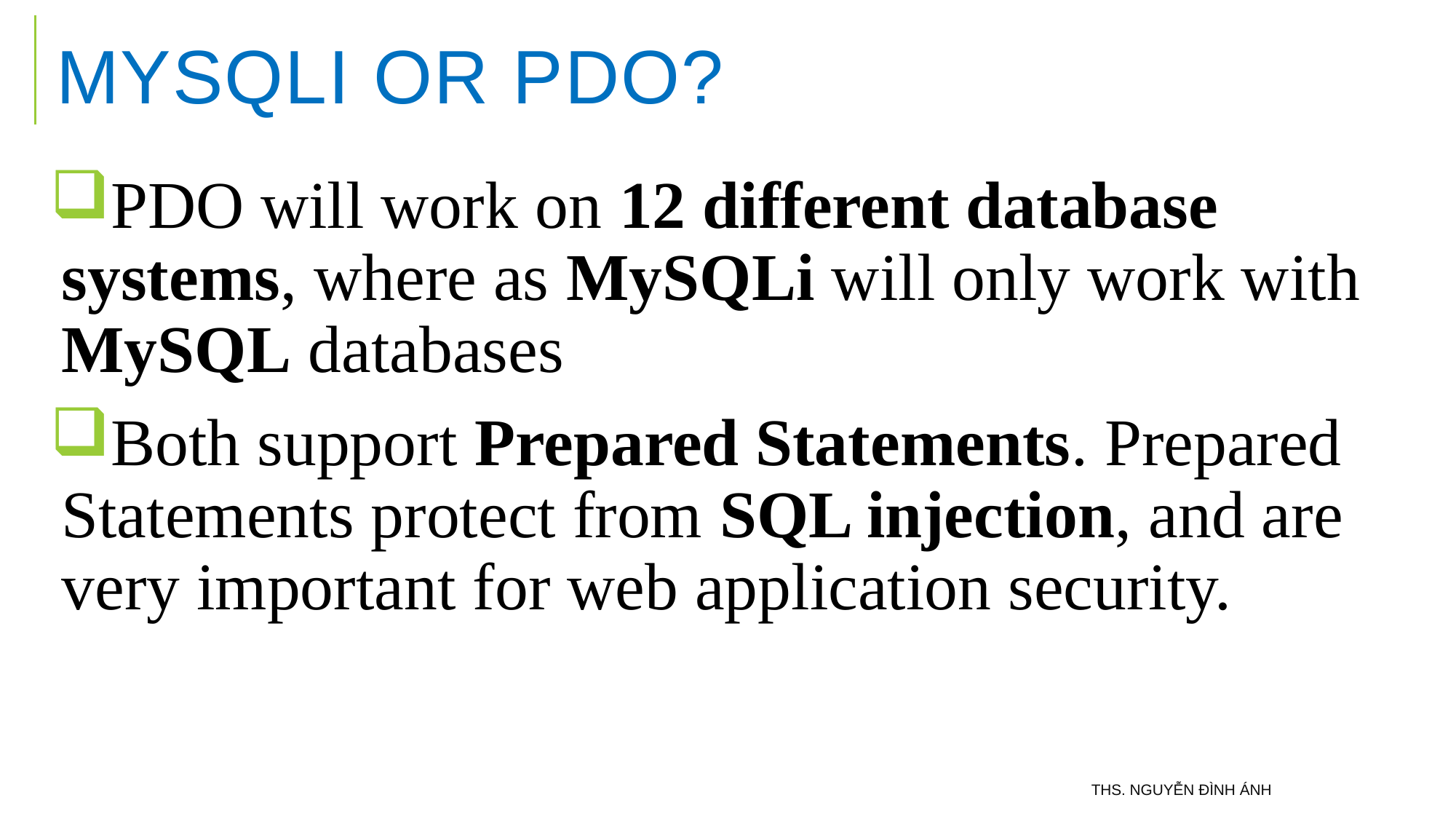

# MySQLi or PDO?
PDO will work on 12 different database systems, where as MySQLi will only work with MySQL databases
Both support Prepared Statements. Prepared Statements protect from SQL injection, and are very important for web application security.

ThS. Nguyễn Đình Ánh